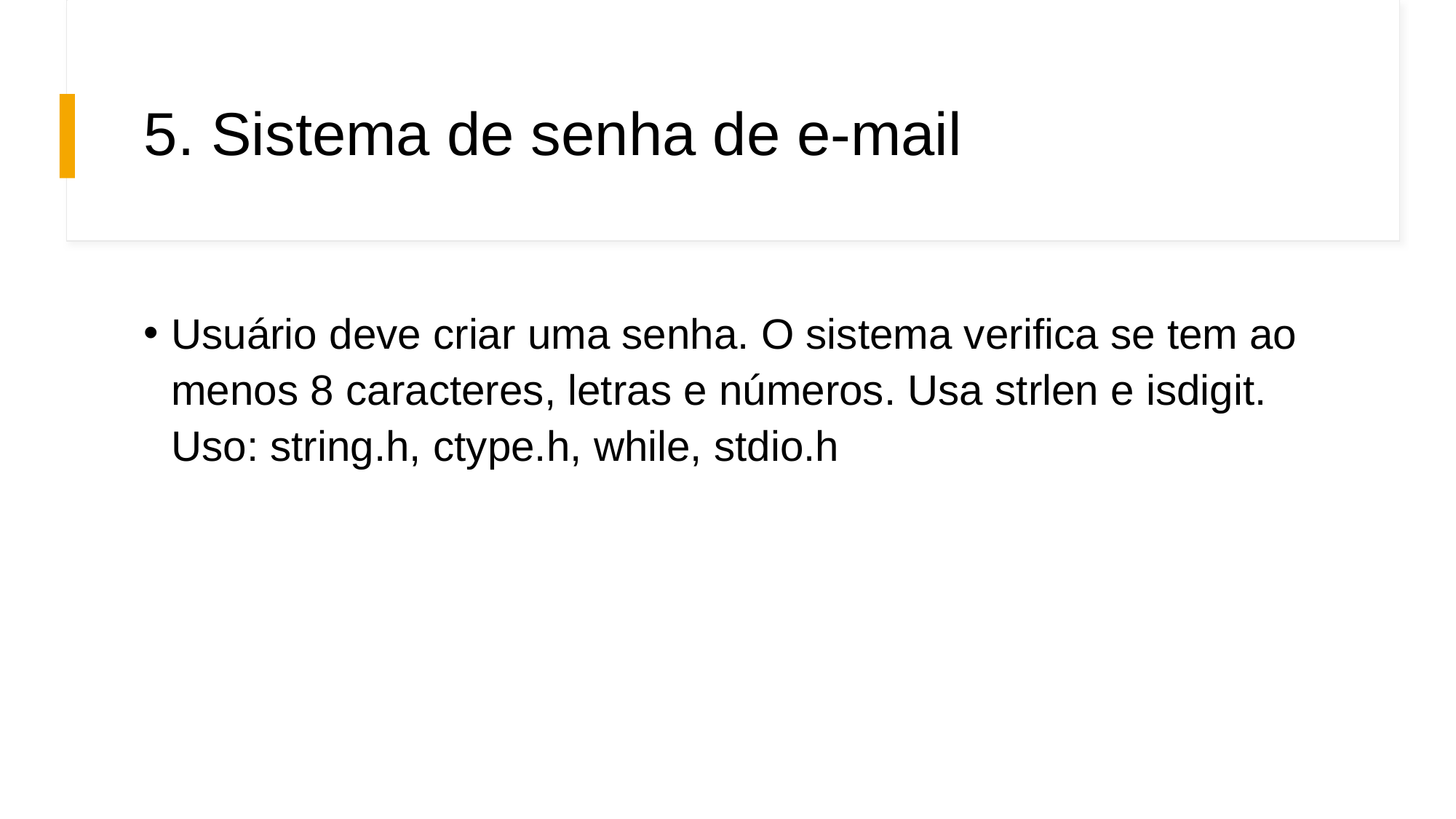

# 5. Sistema de senha de e-mail
Usuário deve criar uma senha. O sistema verifica se tem ao menos 8 caracteres, letras e números. Usa strlen e isdigit. Uso: string.h, ctype.h, while, stdio.h